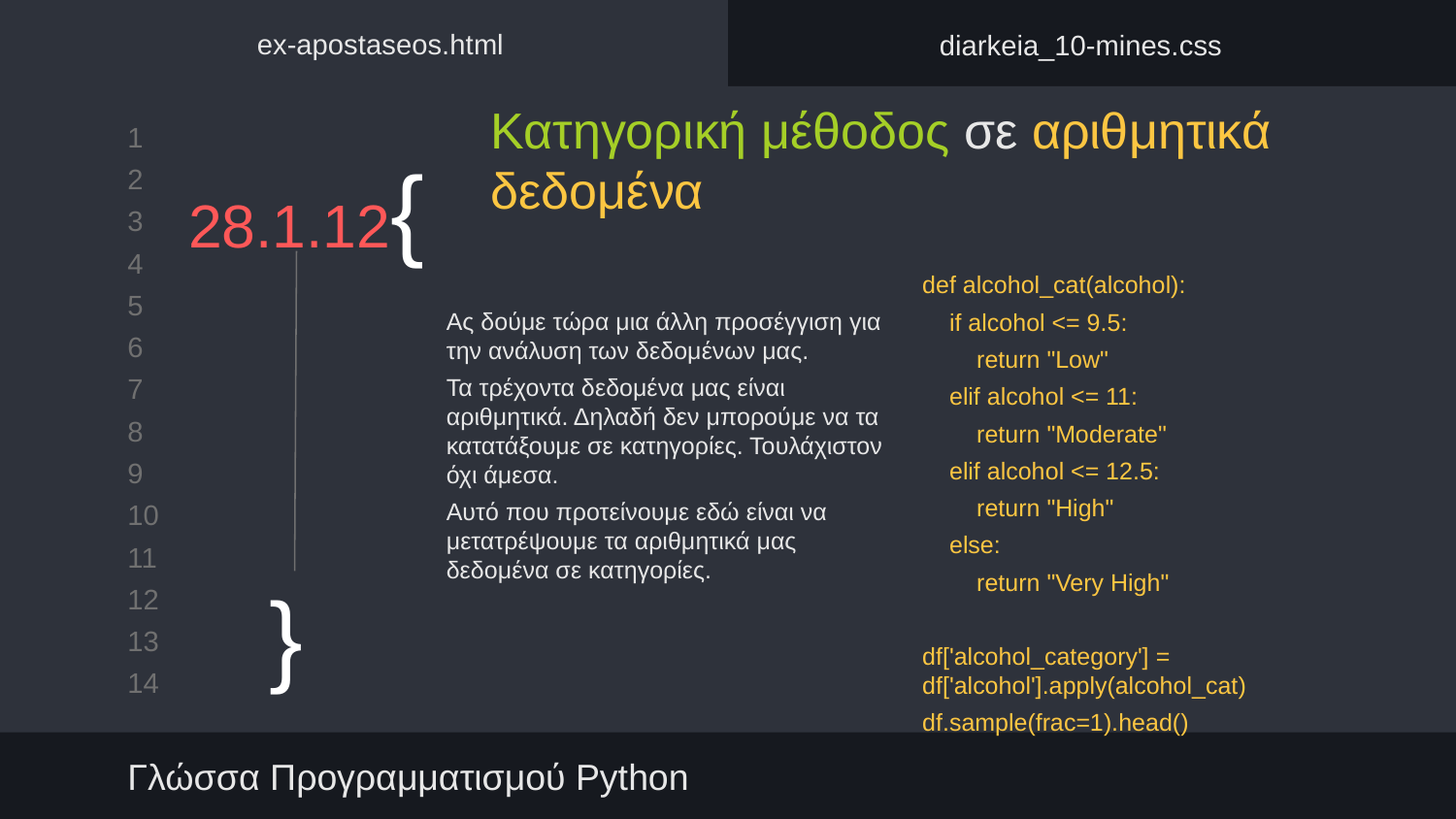

ex-apostaseos.html
diarkeia_10-mines.css
Κατηγορική μέθοδος σε αριθμητικά δεδομένα
# 28.1.12{
Ας δούμε τώρα μια άλλη προσέγγιση για την ανάλυση των δεδομένων μας.
Τα τρέχοντα δεδομένα μας είναι αριθμητικά. Δηλαδή δεν μπορούμε να τα κατατάξουμε σε κατηγορίες. Τουλάχιστον όχι άμεσα.
Αυτό που προτείνουμε εδώ είναι να μετατρέψουμε τα αριθμητικά μας δεδομένα σε κατηγορίες.
def alcohol_cat(alcohol):
    if alcohol <= 9.5:
        return "Low"
    elif alcohol <= 11:
        return "Moderate"
    elif alcohol <= 12.5:
        return "High"
    else:
        return "Very High"

df['alcohol_category'] = df['alcohol'].apply(alcohol_cat)
df.sample(frac=1).head()
}
Γλώσσα Προγραμματισμού Python